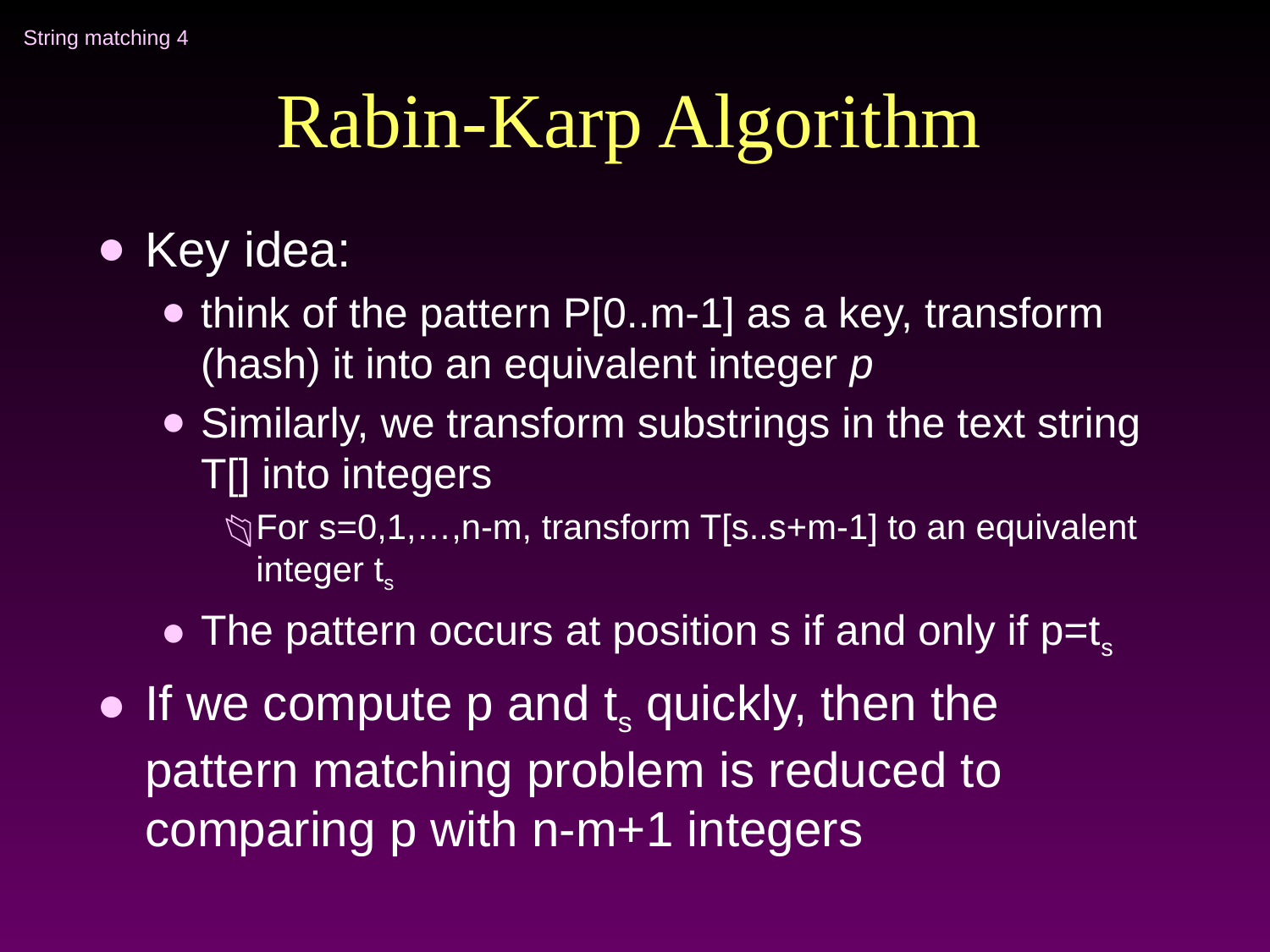

# Rabin-Karp Algorithm
Key idea:
think of the pattern P[0..m-1] as a key, transform (hash) it into an equivalent integer p
Similarly, we transform substrings in the text string T[] into integers
For s=0,1,…,n-m, transform T[s..s+m-1] to an equivalent integer ts
The pattern occurs at position s if and only if p=ts
If we compute p and ts quickly, then the pattern matching problem is reduced to comparing p with n-m+1 integers